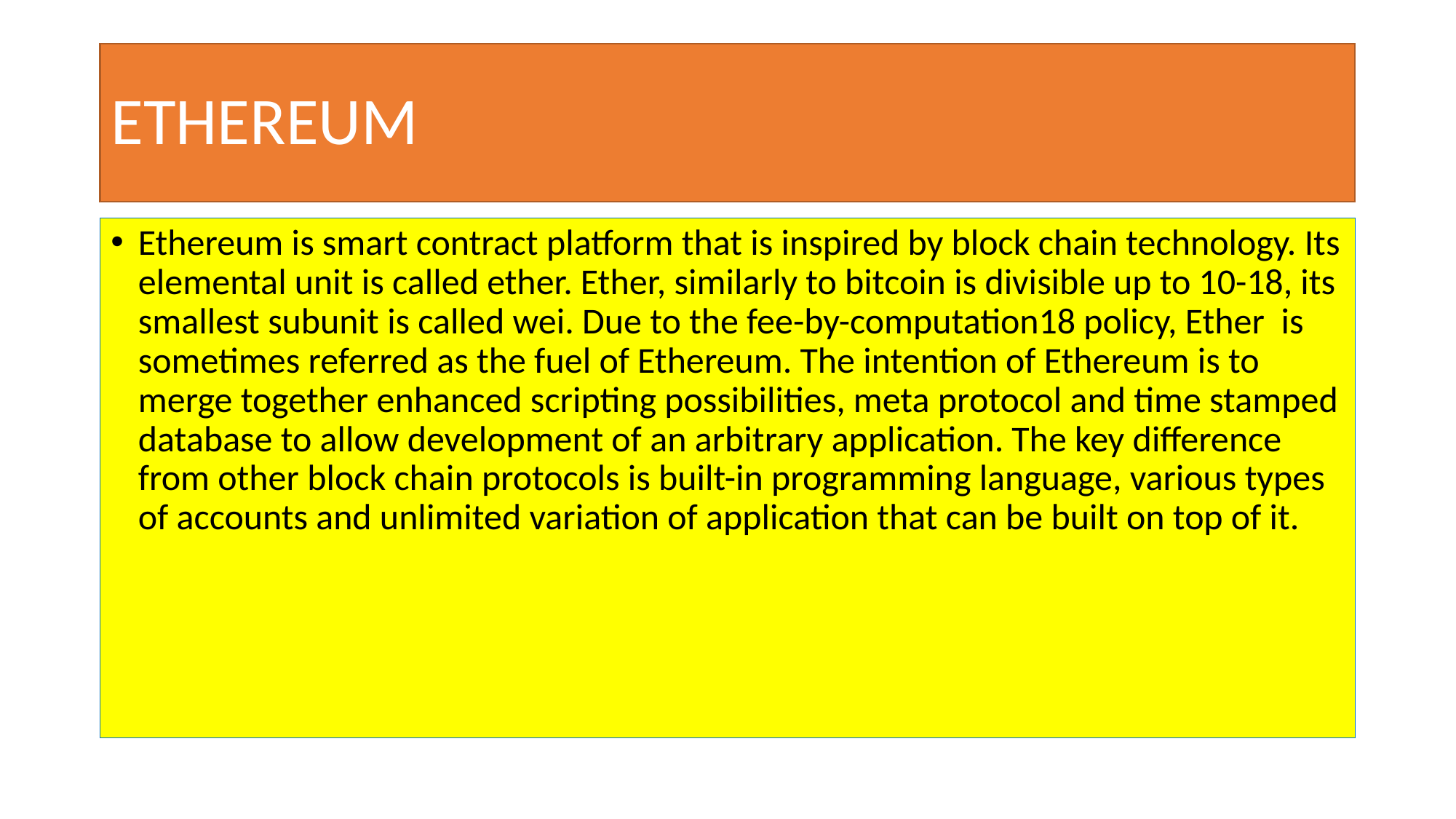

# ETHEREUM
Ethereum is smart contract platform that is inspired by block chain technology. Its elemental unit is called ether. Ether, similarly to bitcoin is divisible up to 10-18, its smallest subunit is called wei. Due to the fee-by-computation18 policy, Ether  is sometimes referred as the fuel of Ethereum. The intention of Ethereum is to merge together enhanced scripting possibilities, meta protocol and time stamped database to allow development of an arbitrary application. The key difference from other block chain protocols is built-in programming language, various types of accounts and unlimited variation of application that can be built on top of it.